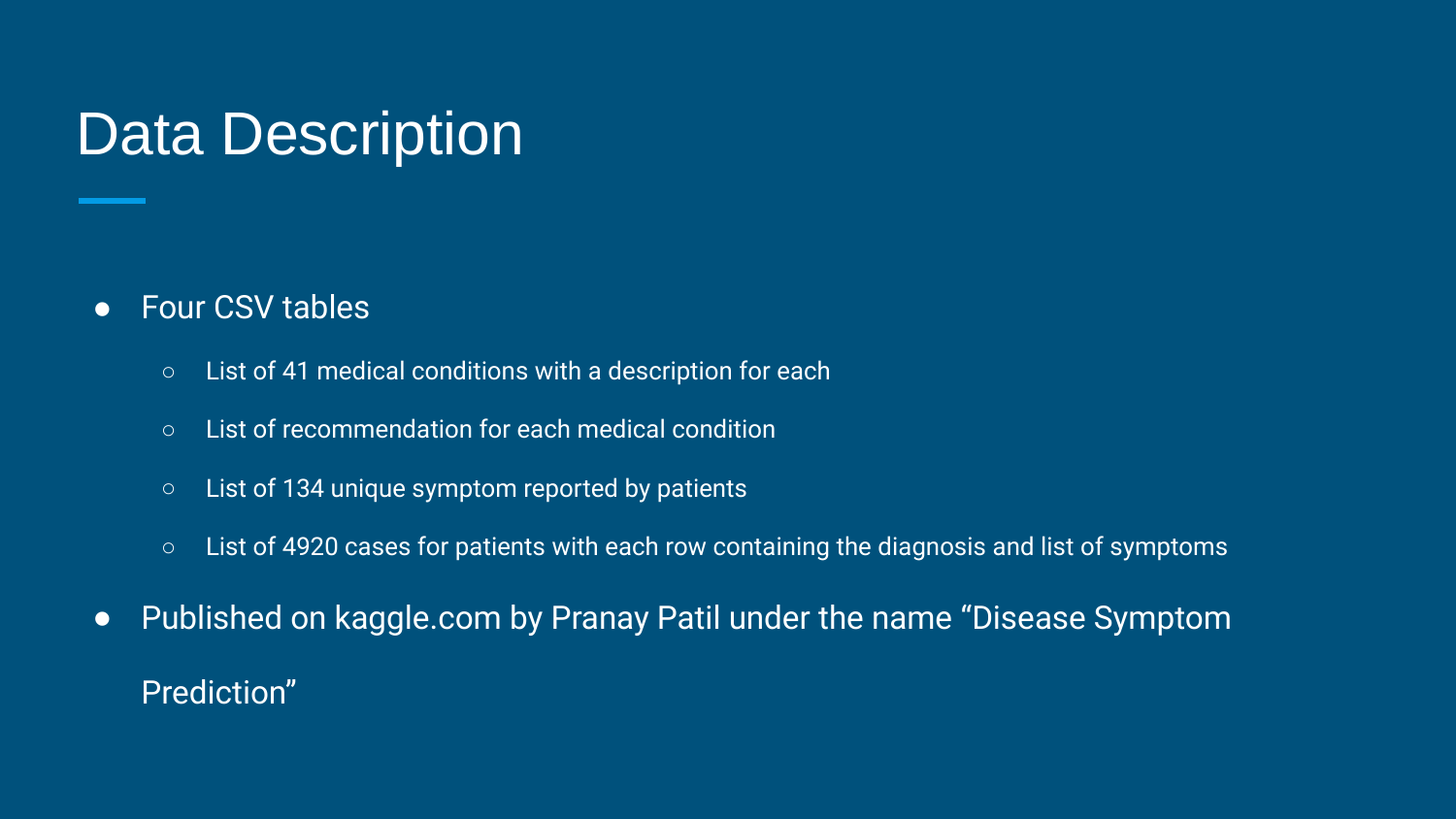

# Data Description
Four CSV tables
List of 41 medical conditions with a description for each
List of recommendation for each medical condition
List of 134 unique symptom reported by patients
List of 4920 cases for patients with each row containing the diagnosis and list of symptoms
Published on kaggle.com by Pranay Patil under the name “Disease Symptom Prediction”